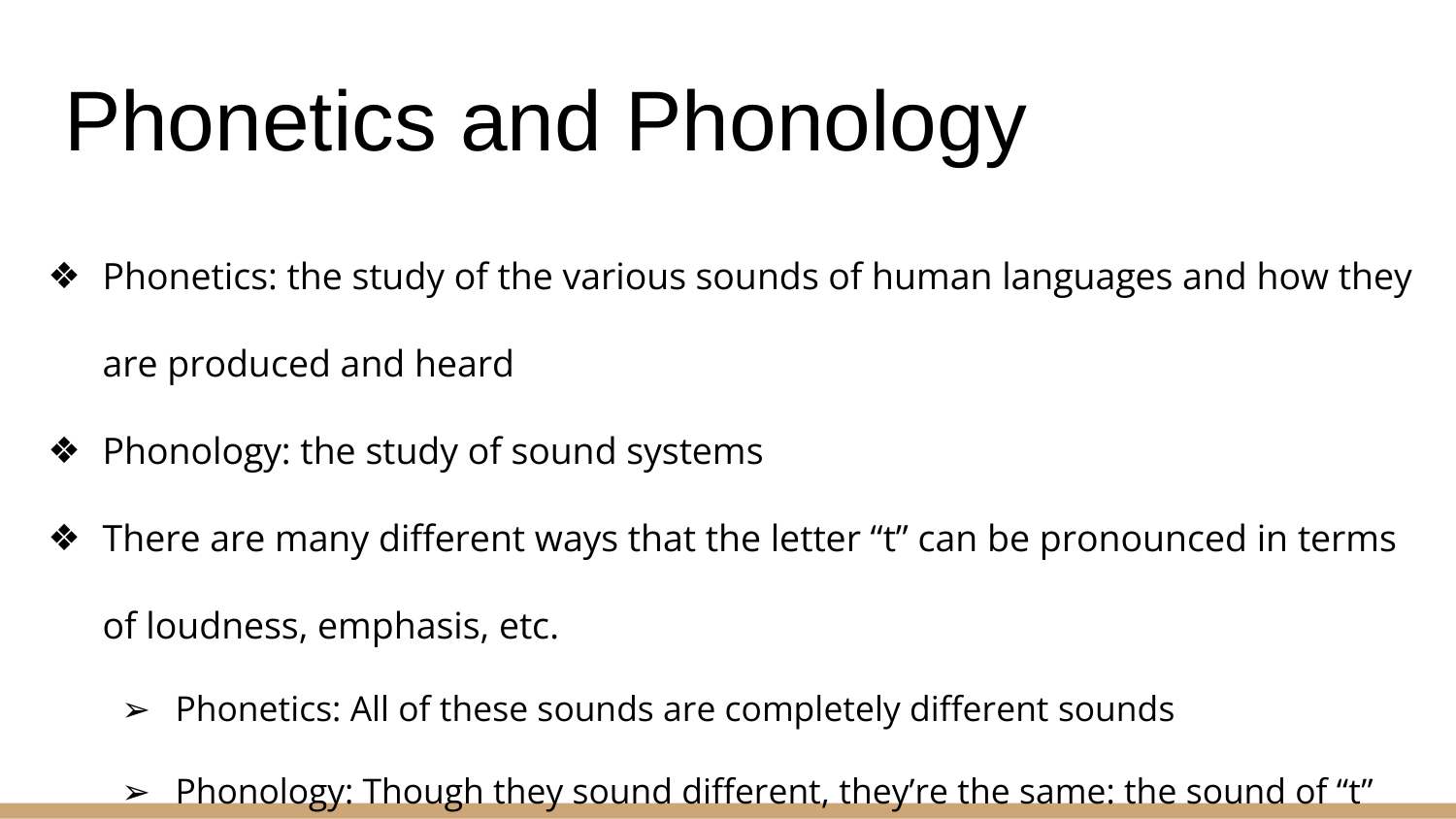

# Phonetics and Phonology
Phonetics: the study of the various sounds of human languages and how they are produced and heard
Phonology: the study of sound systems
There are many different ways that the letter “t” can be pronounced in terms of loudness, emphasis, etc.
Phonetics: All of these sounds are completely different sounds
Phonology: Though they sound different, they’re the same: the sound of “t”